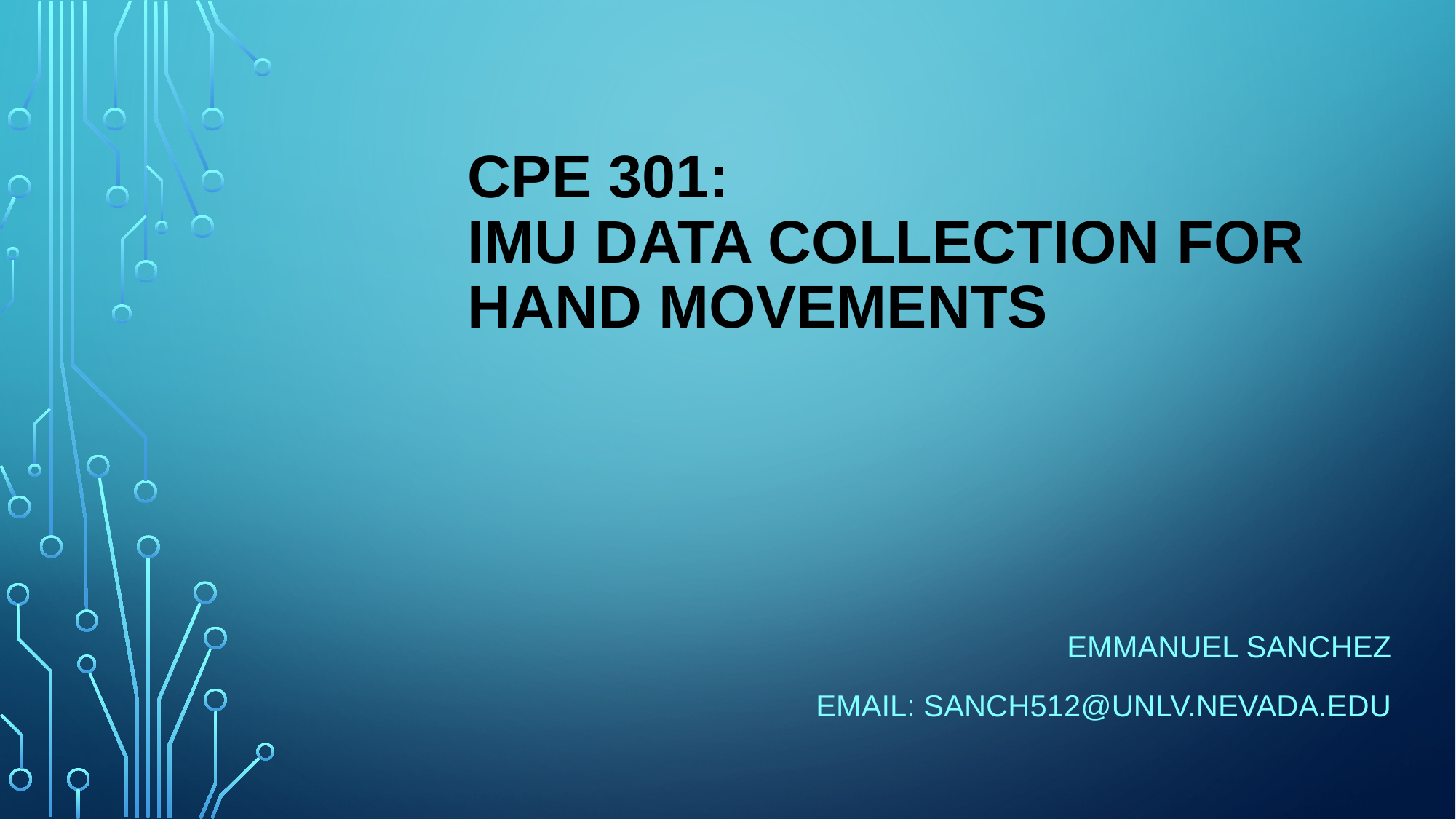

# CPE 301: IMU DATA COLLECTION FOR HAND MOVEMENTS
Emmanuel Sanchez
Email: sanch512@unlv.nevada.edu